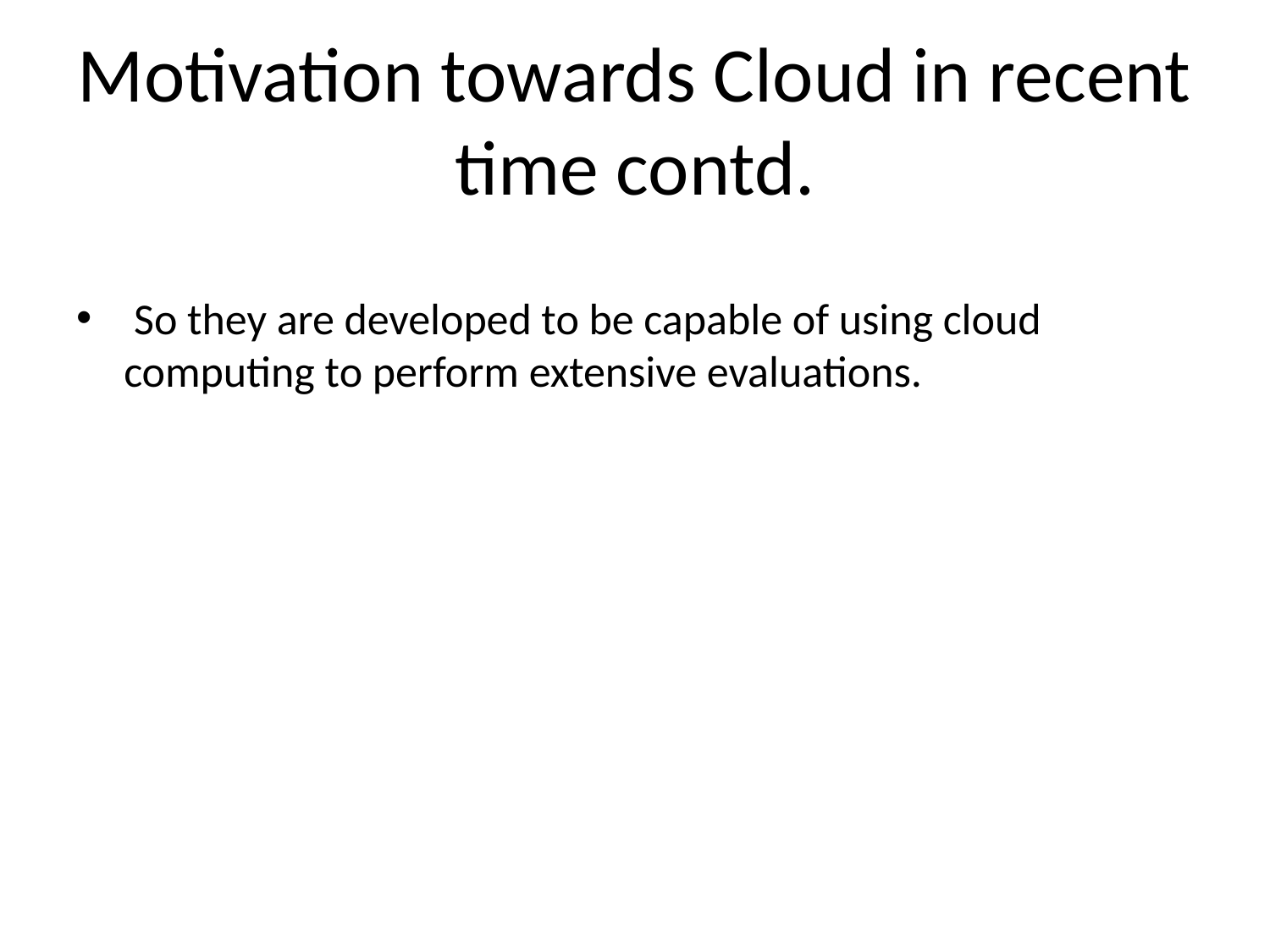

# Motivation towards Cloud in recent time contd.

 So they are developed to be capable of using cloud computing to perform extensive evaluations.